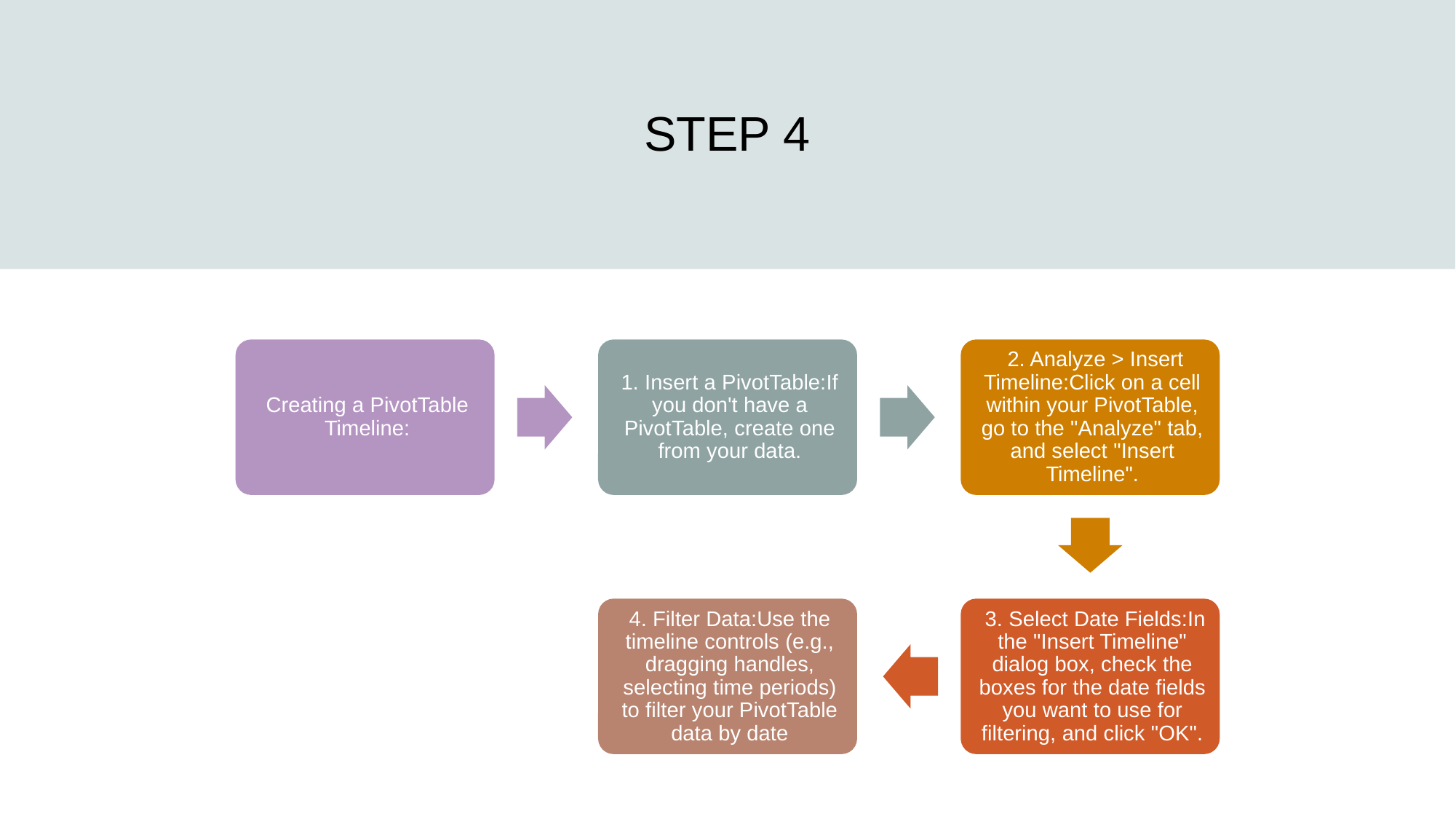

# STEP 4

Creating a PivotTable Timeline:

1. Insert a PivotTable:If you don't have a PivotTable, create one from your data.

 2. Analyze > Insert Timeline:Click on a cell within your PivotTable, go to the "Analyze" tab, and select "Insert Timeline".

 3. Select Date Fields:In the "Insert Timeline" dialog box, check the boxes for the date fields you want to use for filtering, and click "OK".

4. Filter Data:Use the timeline controls (e.g., dragging handles, selecting time periods) to filter your PivotTable data by date